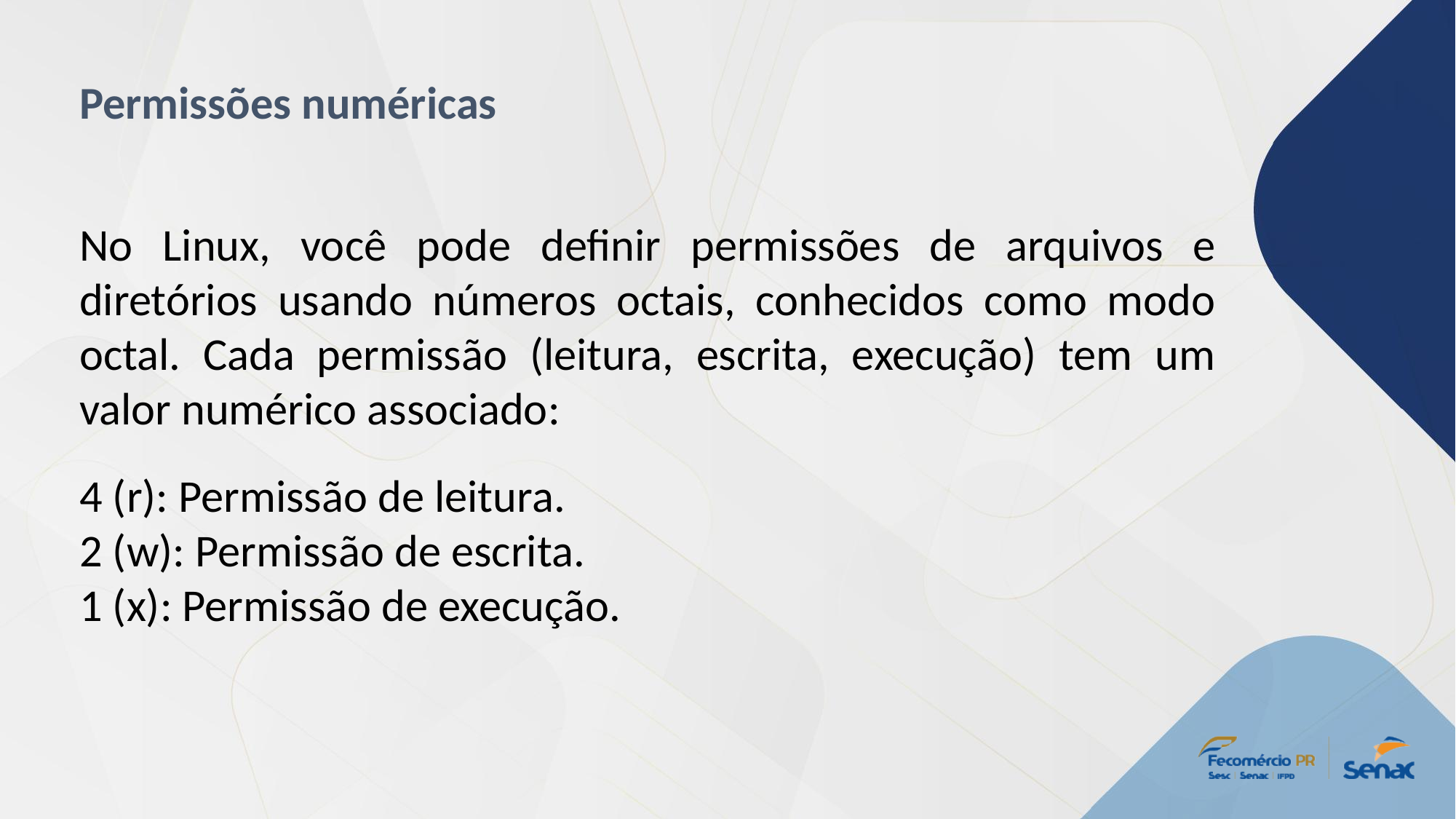

Permissões numéricas
No Linux, você pode definir permissões de arquivos e diretórios usando números octais, conhecidos como modo octal. Cada permissão (leitura, escrita, execução) tem um valor numérico associado:

4 (r): Permissão de leitura.
2 (w): Permissão de escrita.
1 (x): Permissão de execução.